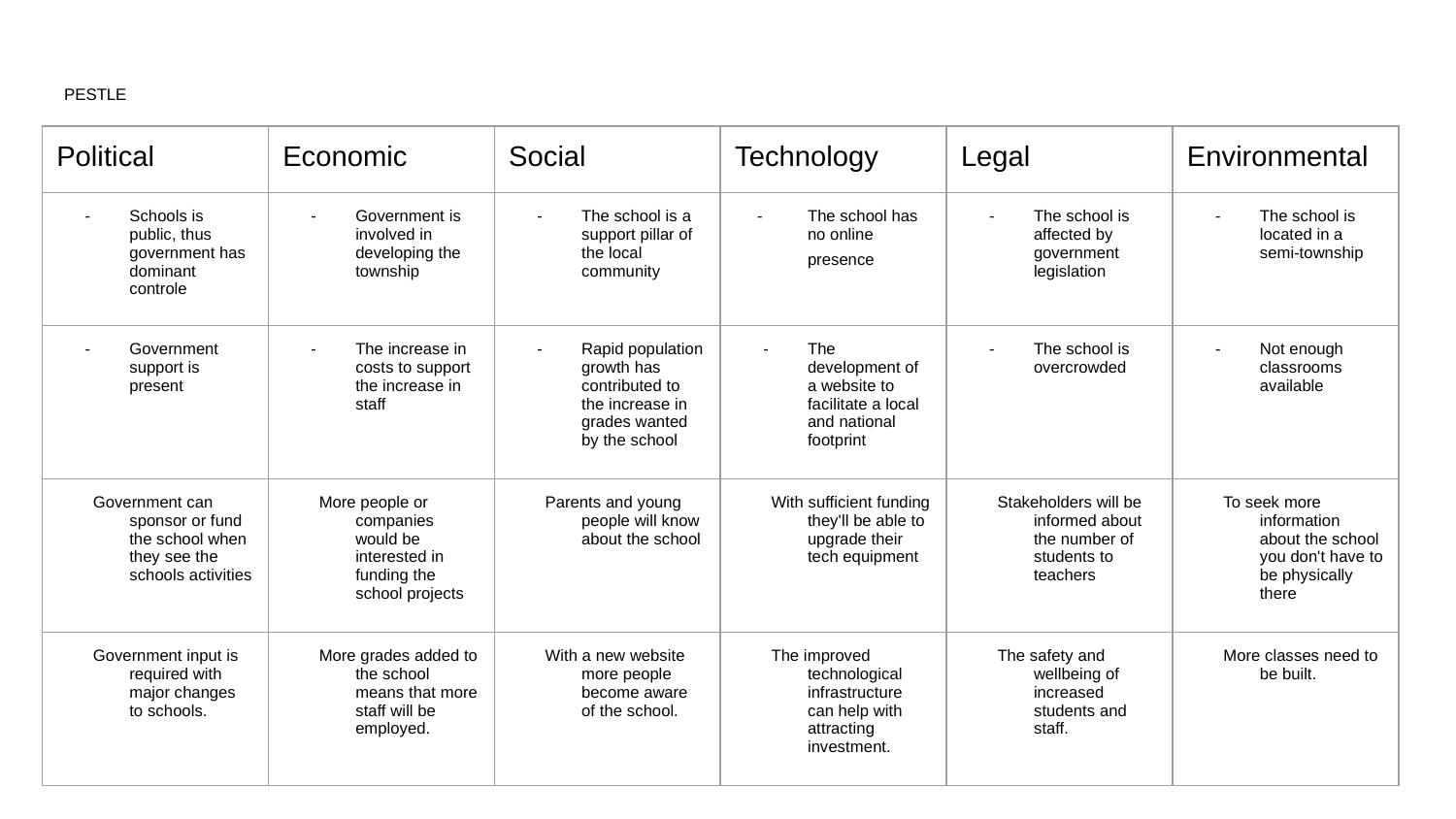

# PESTLE
| Political | Economic | Social | Technology | Legal | Environmental |
| --- | --- | --- | --- | --- | --- |
| Schools is public, thus government has dominant controle | Government is involved in developing the township | The school is a support pillar of the local community | The school has no online presence | The school is affected by government legislation | The school is located in a semi-township |
| Government support is present | The increase in costs to support the increase in staff | Rapid population growth has contributed to the increase in grades wanted by the school | The development of a website to facilitate a local and national footprint | The school is overcrowded | Not enough classrooms available |
| Government can sponsor or fund the school when they see the schools activities | More people or companies would be interested in funding the school projects | Parents and young people will know about the school | With sufficient funding they'll be able to upgrade their tech equipment | Stakeholders will be informed about the number of students to teachers | To seek more information about the school you don't have to be physically there |
| Government input is required with major changes to schools. | More grades added to the school means that more staff will be employed. | With a new website more people become aware of the school. | The improved technological infrastructure can help with attracting investment. | The safety and wellbeing of increased students and staff. | More classes need to be built. |